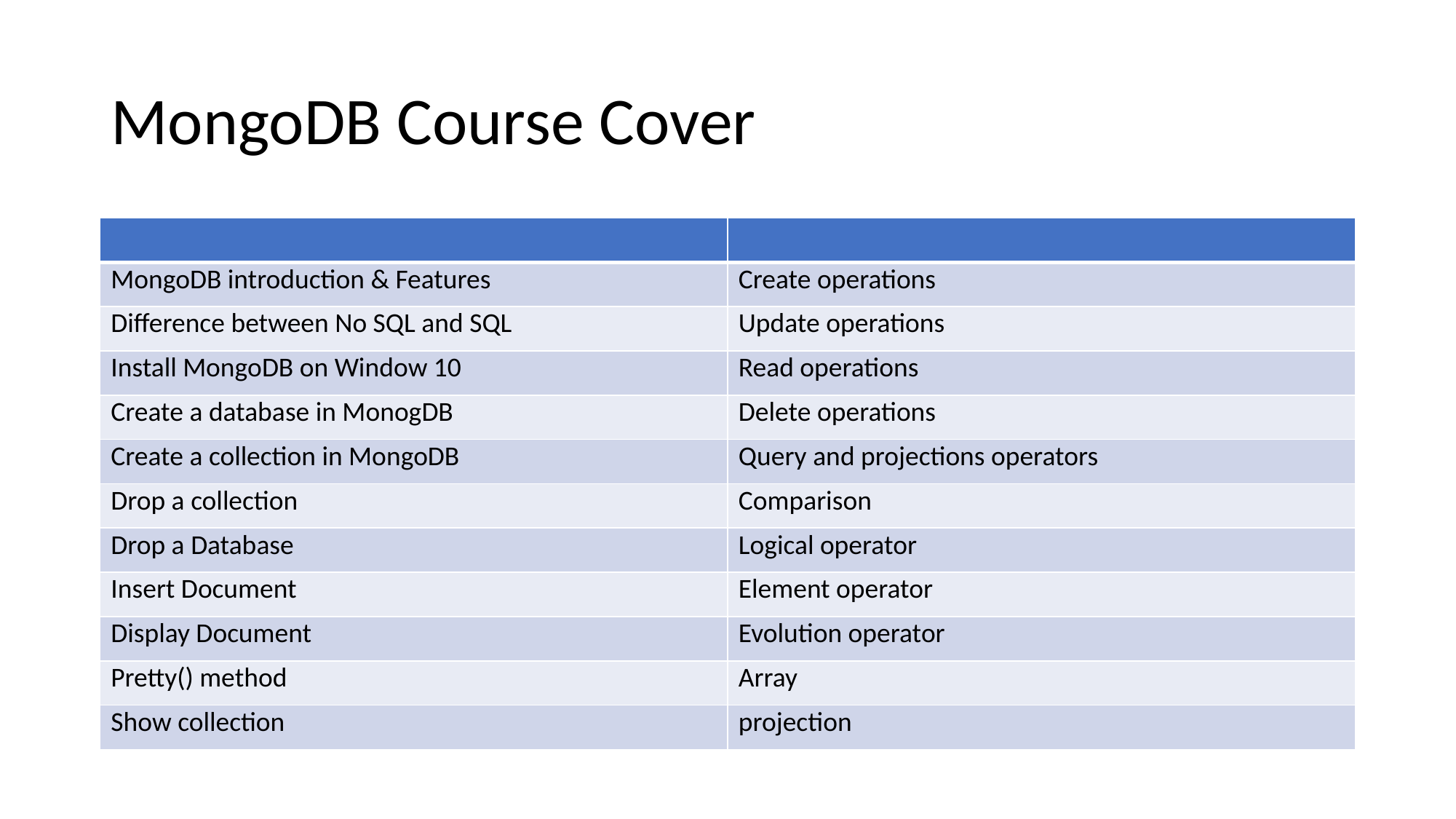

# MongoDB Course Cover
|  |  |
| --- | --- |
| MongoDB introduction & Features | Create operations |
| Difference between No SQL and SQL | Update operations |
| Install MongoDB on Window 10 | Read operations |
| Create a database in MonogDB | Delete operations |
| Create a collection in MongoDB | Query and projections operators |
| Drop a collection | Comparison |
| Drop a Database | Logical operator |
| Insert Document | Element operator |
| Display Document | Evolution operator |
| Pretty() method | Array |
| Show collection | projection |